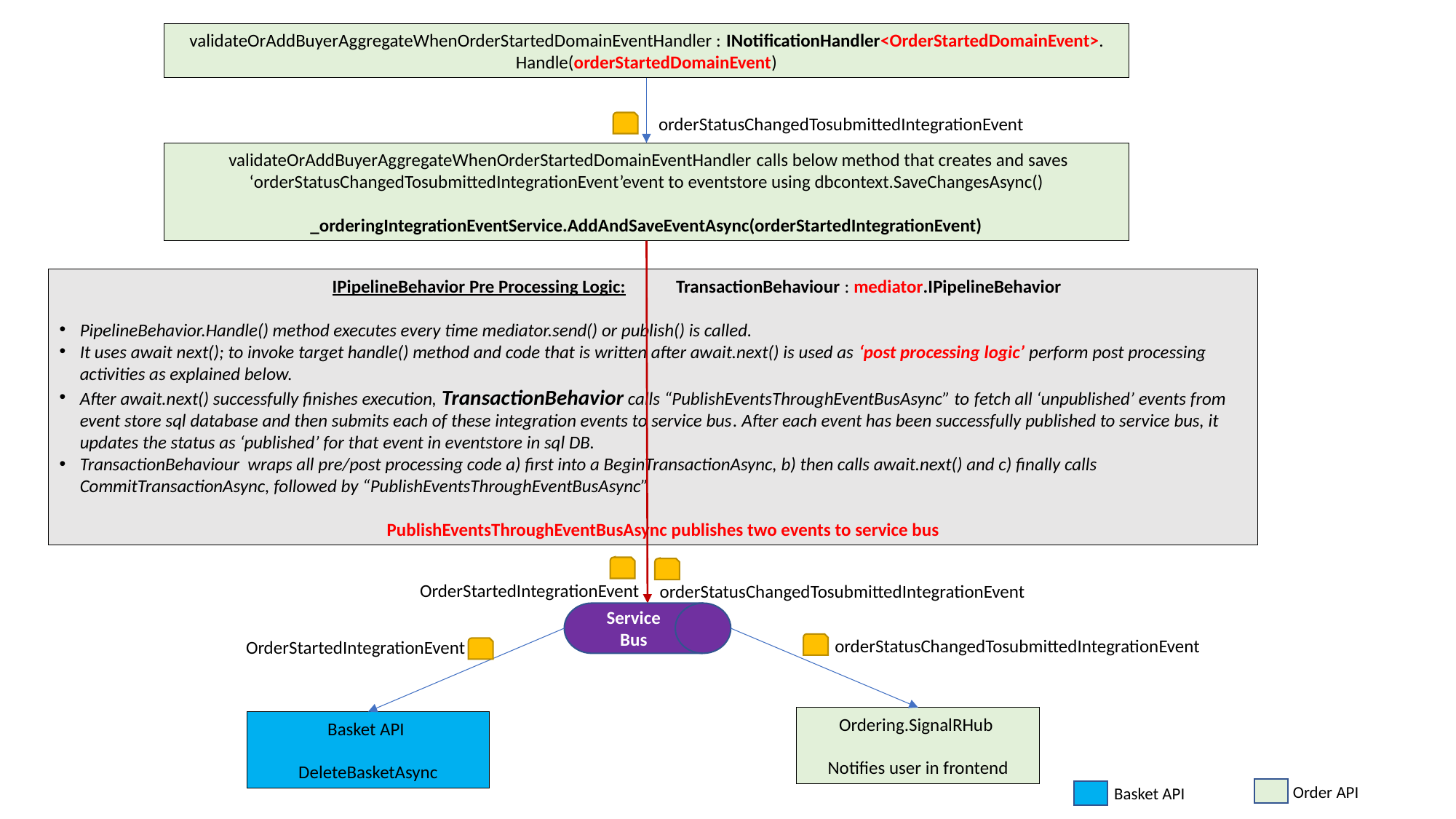

validateOrAddBuyerAggregateWhenOrderStartedDomainEventHandler : INotificationHandler<OrderStartedDomainEvent>.
Handle(orderStartedDomainEvent)
orderStatusChangedTosubmittedIntegrationEvent

 validateOrAddBuyerAggregateWhenOrderStartedDomainEventHandler calls below method that creates and saves ‘orderStatusChangedTosubmittedIntegrationEvent’event to eventstore using dbcontext.SaveChangesAsync()

_orderingIntegrationEventService.AddAndSaveEventAsync(orderStartedIntegrationEvent)
IPipelineBehavior Pre Processing Logic:            TransactionBehaviour : mediator.IPipelineBehavior

PipelineBehavior.Handle() method executes every time mediator.send() or publish() is called.
It uses await next(); to invoke target handle() method and code that is written after await.next() is used as ‘post processing logic’ perform post processing activities as explained below.
After await.next() successfully finishes execution, TransactionBehavior calls “PublishEventsThroughEventBusAsync” to fetch all ‘unpublished’ events from event store sql database and then submits each of these integration events to service bus. After each event has been successfully published to service bus, it updates the status as ‘published’ for that event in eventstore in sql DB.
TransactionBehaviour  wraps all pre/post processing code a) first into a BeginTransactionAsync, b) then calls await.next() and c) finally calls CommitTransactionAsync, followed by “PublishEventsThroughEventBusAsync”

			PublishEventsThroughEventBusAsync publishes two events to service bus

OrderStartedIntegrationEvent
orderStatusChangedTosubmittedIntegrationEvent
Service Bus
orderStatusChangedTosubmittedIntegrationEvent
OrderStartedIntegrationEvent

Ordering.SignalRHub

Notifies user in frontend
Basket API

DeleteBasketAsync
Order API
Basket API